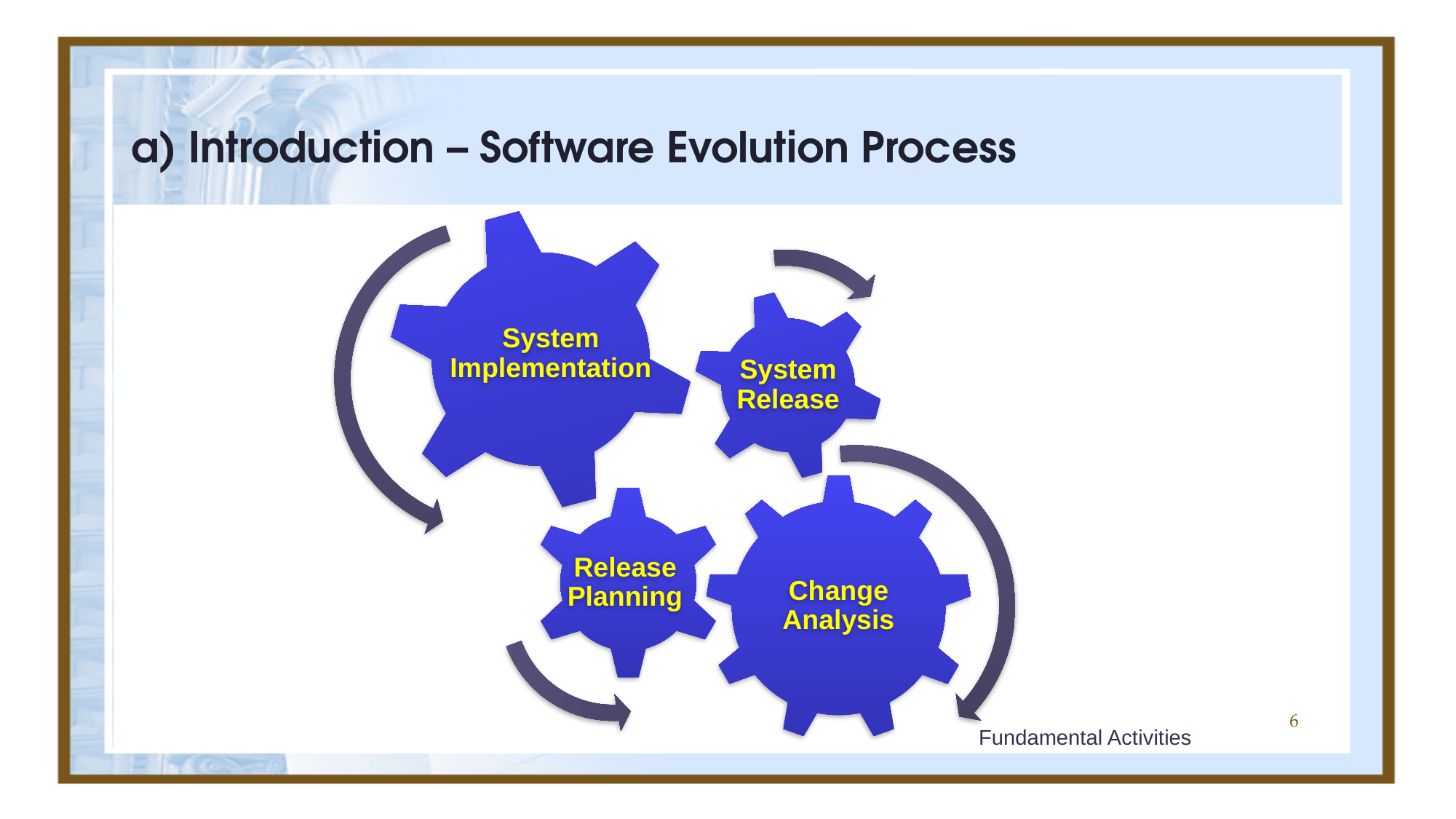

# a) Introduction – Software Evolution Process

System Implementation

System Release

Change Analysis

Release Planning
6
Fundamental Activities